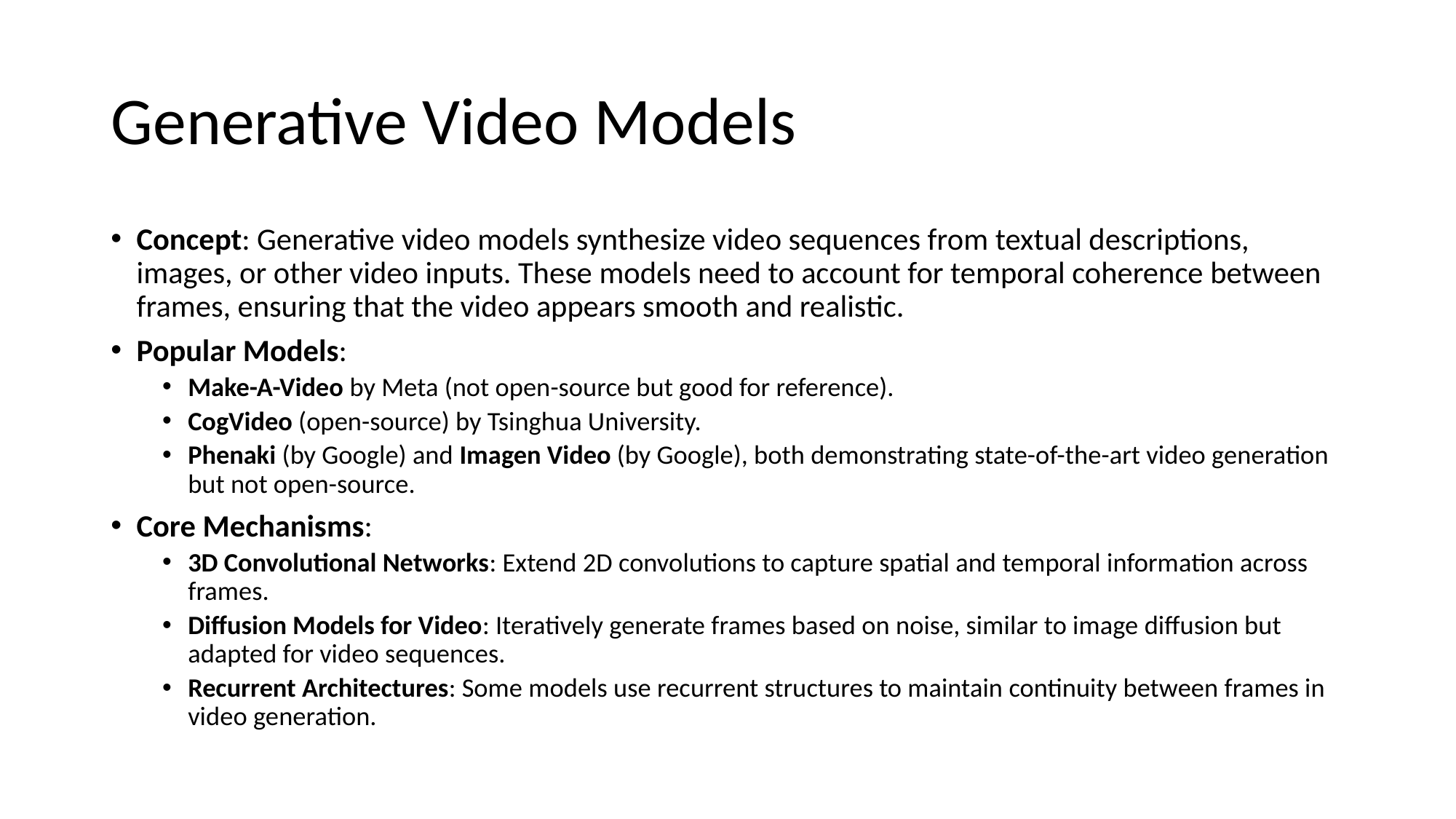

# Generative Video Models
Concept: Generative video models synthesize video sequences from textual descriptions, images, or other video inputs. These models need to account for temporal coherence between frames, ensuring that the video appears smooth and realistic.
Popular Models:
Make-A-Video by Meta (not open-source but good for reference).
CogVideo (open-source) by Tsinghua University.
Phenaki (by Google) and Imagen Video (by Google), both demonstrating state-of-the-art video generation but not open-source.
Core Mechanisms:
3D Convolutional Networks: Extend 2D convolutions to capture spatial and temporal information across frames.
Diffusion Models for Video: Iteratively generate frames based on noise, similar to image diffusion but adapted for video sequences.
Recurrent Architectures: Some models use recurrent structures to maintain continuity between frames in video generation.